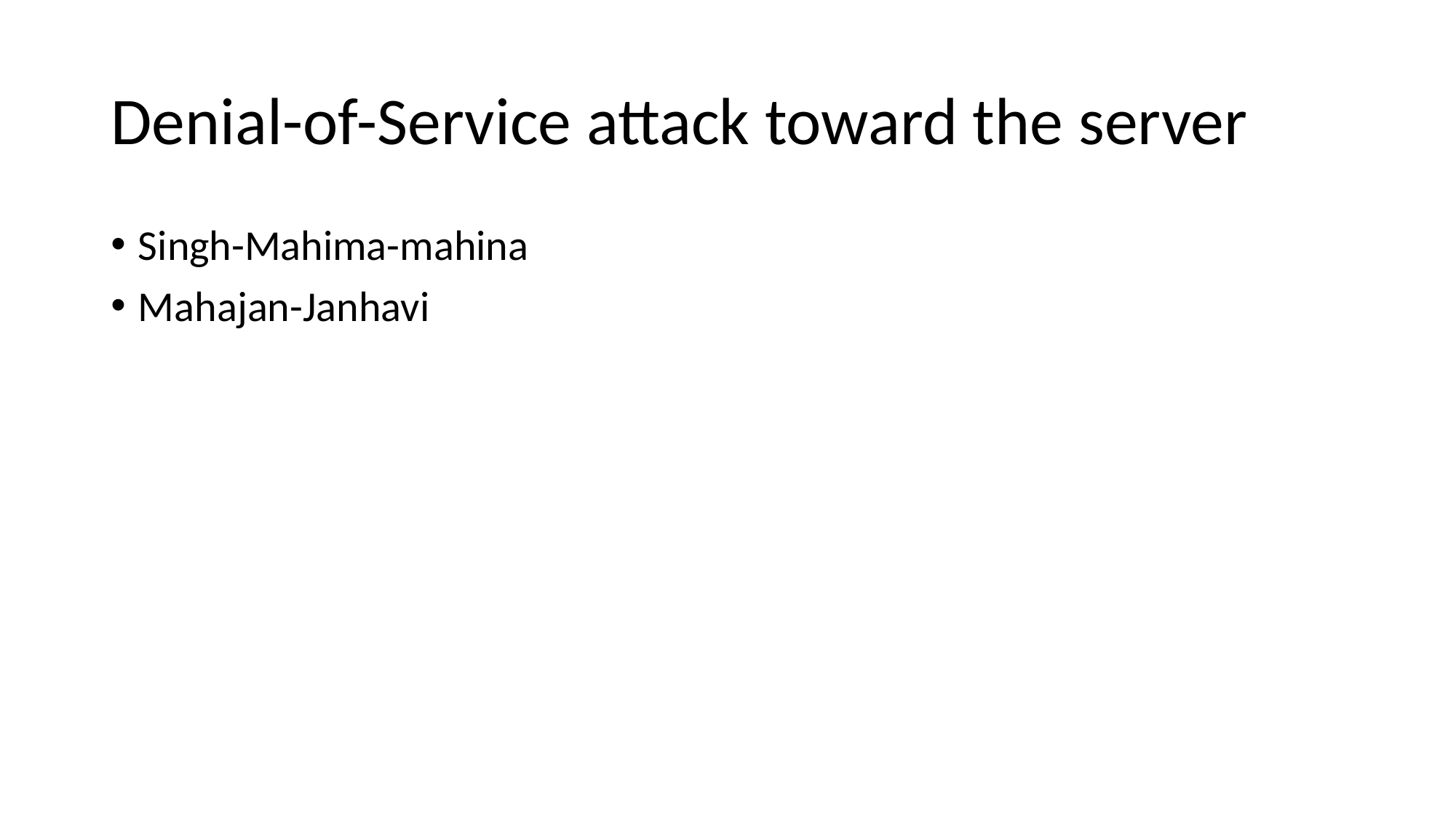

# Denial-of-Service attack toward the server
Singh-Mahima-mahina
Mahajan-Janhavi